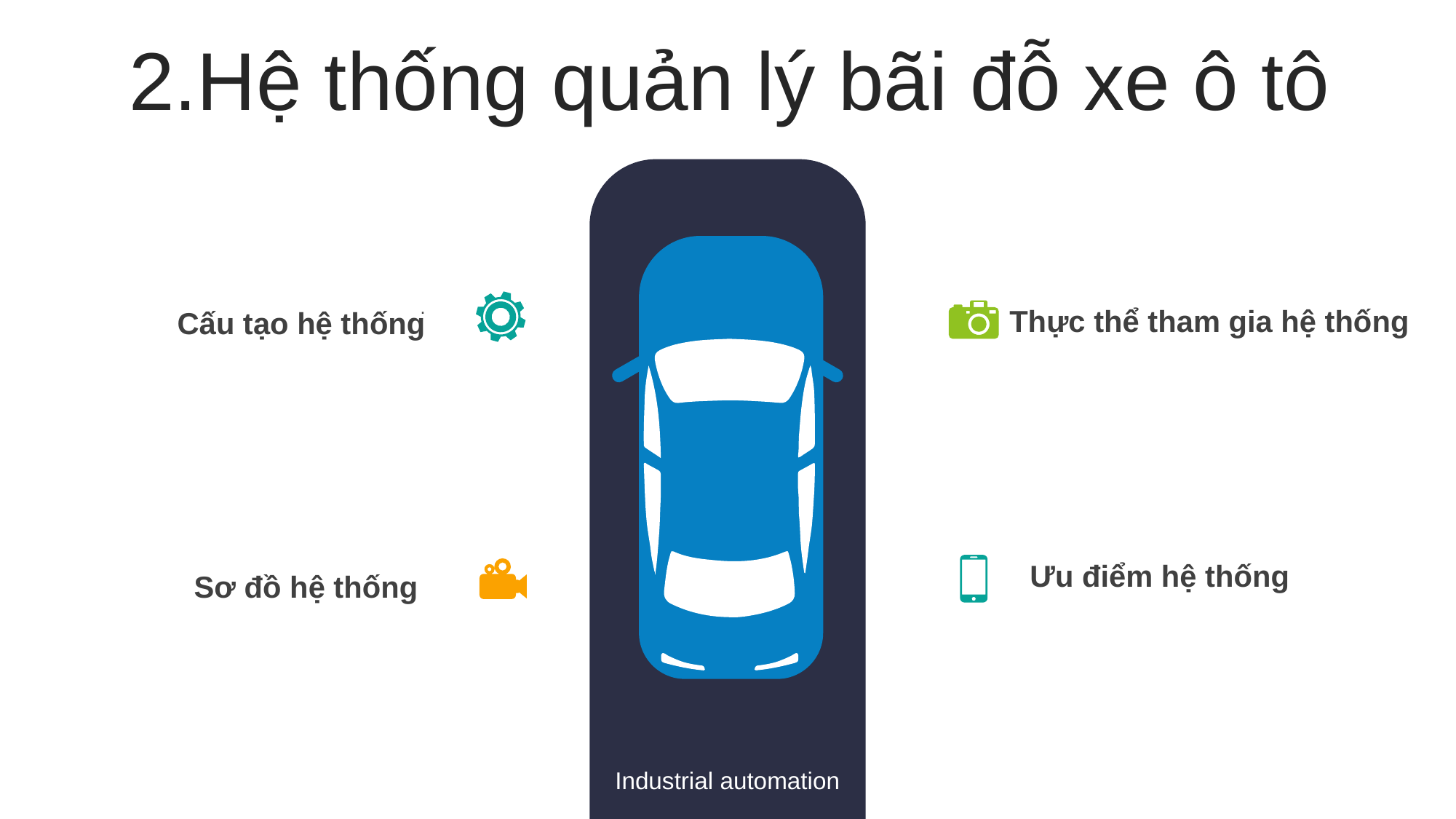

2.Hệ thống quản lý bãi đỗ xe ô tô

.
Cấu tạo hệ thống

Thực thể tham gia hệ thống

Sơ đồ hệ thống
Ưu điểm hệ thống

Industrial automation